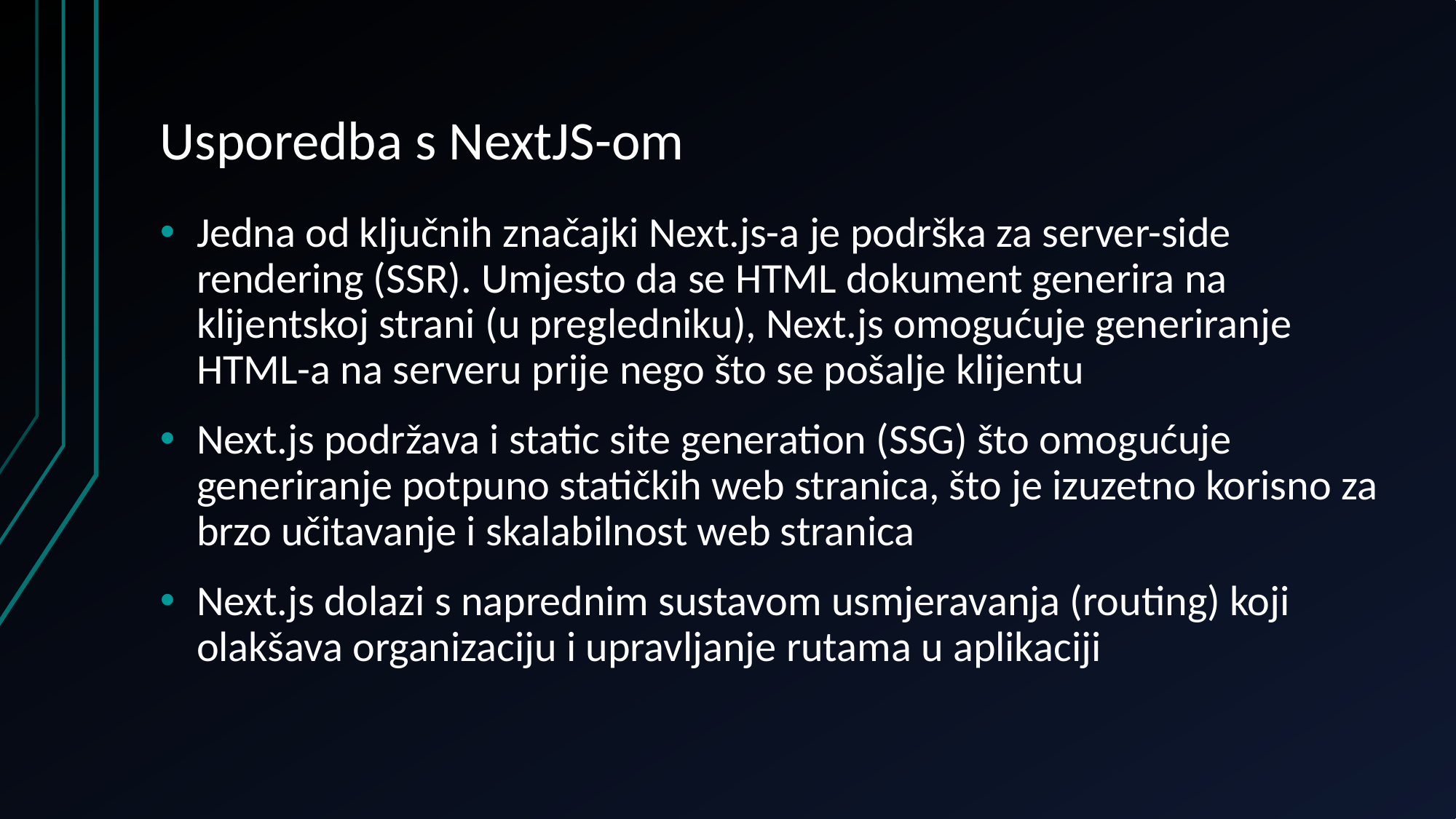

# Usporedba s NextJS-om
Jedna od ključnih značajki Next.js-a je podrška za server-side rendering (SSR). Umjesto da se HTML dokument generira na klijentskoj strani (u pregledniku), Next.js omogućuje generiranje HTML-a na serveru prije nego što se pošalje klijentu
Next.js podržava i static site generation (SSG) što omogućuje generiranje potpuno statičkih web stranica, što je izuzetno korisno za brzo učitavanje i skalabilnost web stranica
Next.js dolazi s naprednim sustavom usmjeravanja (routing) koji olakšava organizaciju i upravljanje rutama u aplikaciji